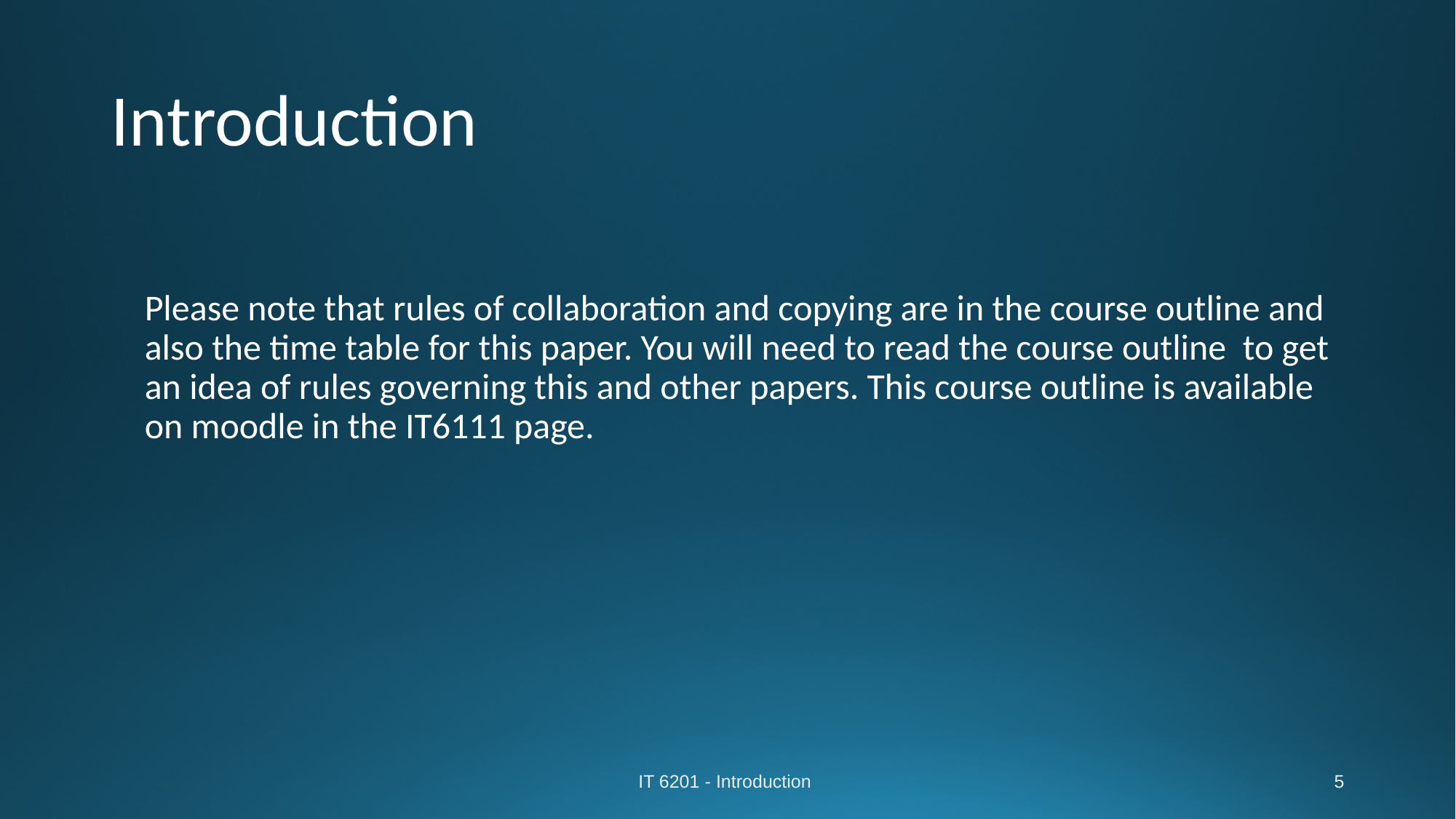

# Introduction
Please note that rules of collaboration and copying are in the course outline and also the time table for this paper. You will need to read the course outline  to get an idea of rules governing this and other papers. This course outline is available on moodle in the IT6111 page.
IT 6201 - Introduction
5